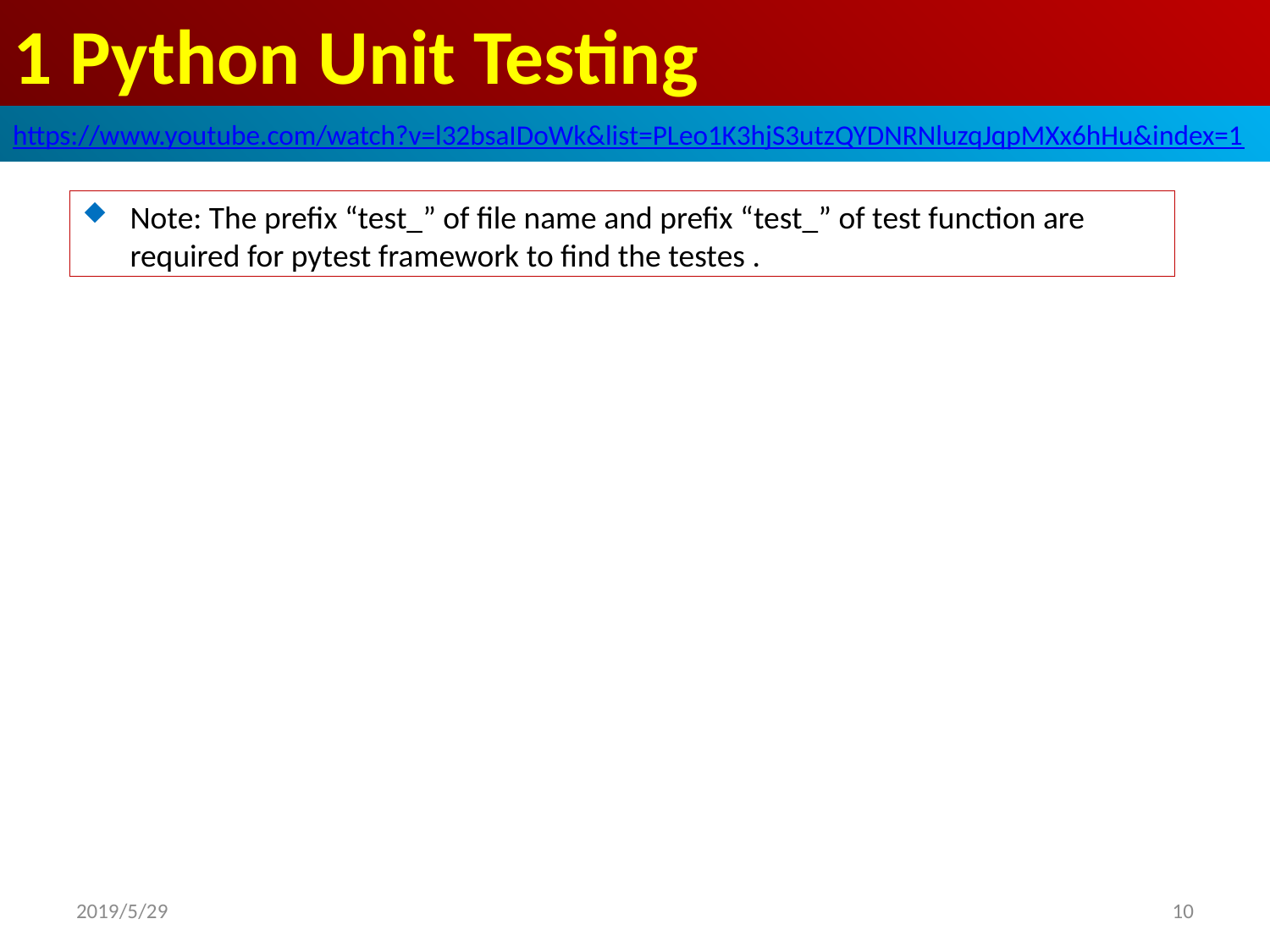

# 1 Python Unit Testing
https://www.youtube.com/watch?v=l32bsaIDoWk&list=PLeo1K3hjS3utzQYDNRNluzqJqpMXx6hHu&index=1
Note: The prefix “test_” of file name and prefix “test_” of test function are required for pytest framework to find the testes .
2019/5/29
10